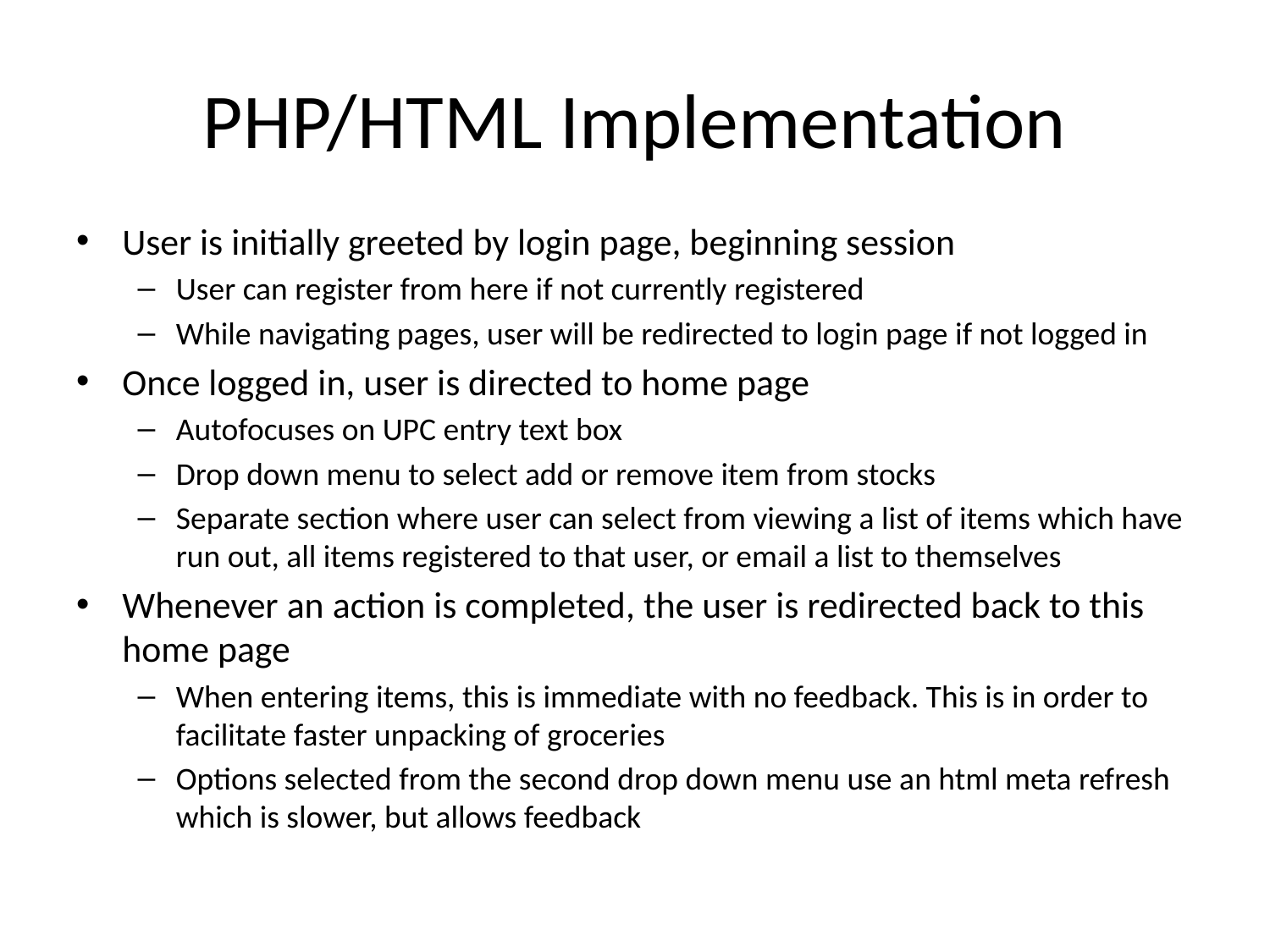

# PHP/HTML Implementation
User is initially greeted by login page, beginning session
User can register from here if not currently registered
While navigating pages, user will be redirected to login page if not logged in
Once logged in, user is directed to home page
Autofocuses on UPC entry text box
Drop down menu to select add or remove item from stocks
Separate section where user can select from viewing a list of items which have run out, all items registered to that user, or email a list to themselves
Whenever an action is completed, the user is redirected back to this home page
When entering items, this is immediate with no feedback. This is in order to facilitate faster unpacking of groceries
Options selected from the second drop down menu use an html meta refresh which is slower, but allows feedback